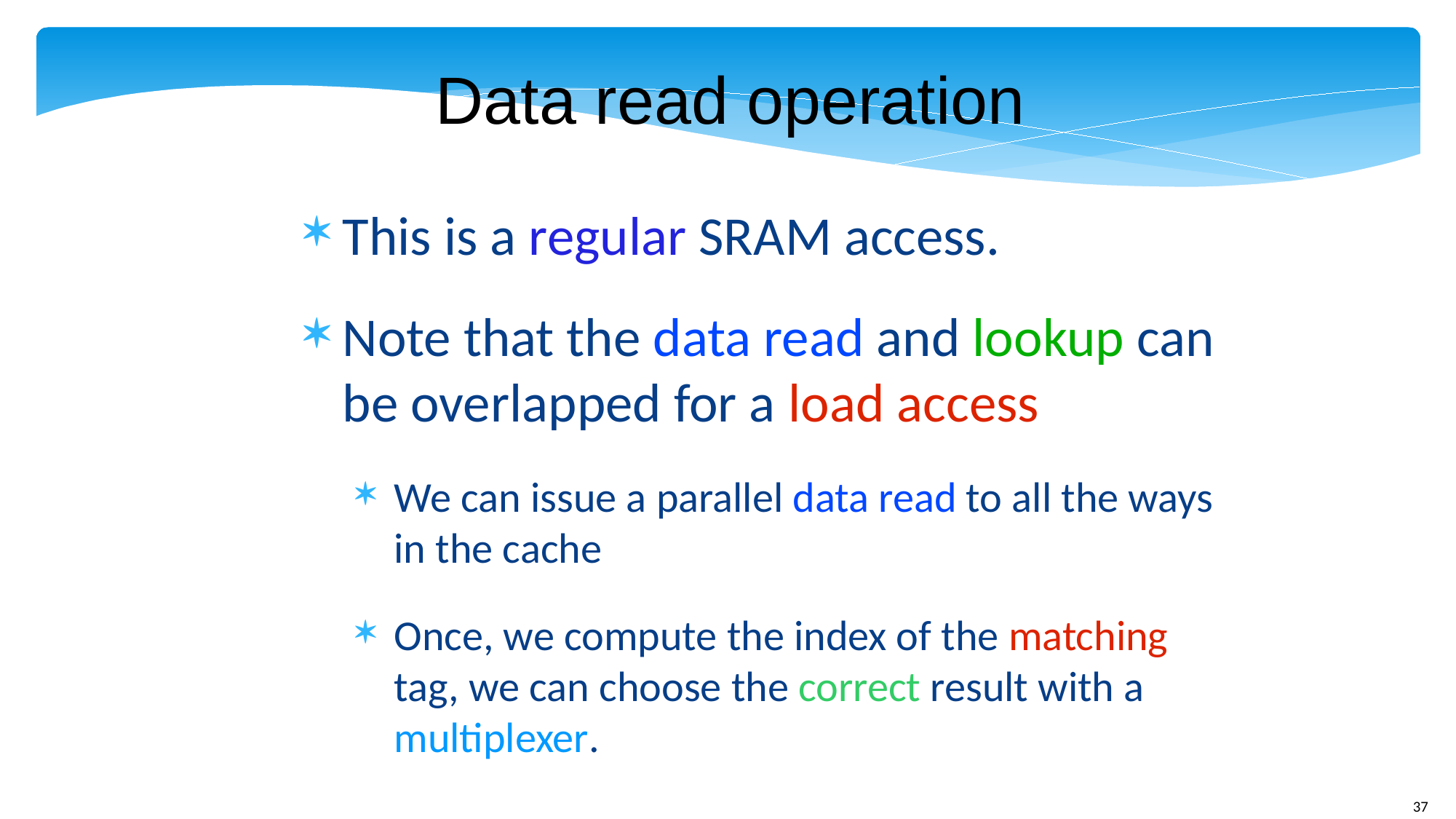

Data read operation
This is a regular SRAM access.
Note that the data read and lookup can be overlapped for a load access
We can issue a parallel data read to all the ways in the cache
Once, we compute the index of the matching tag, we can choose the correct result with a multiplexer.